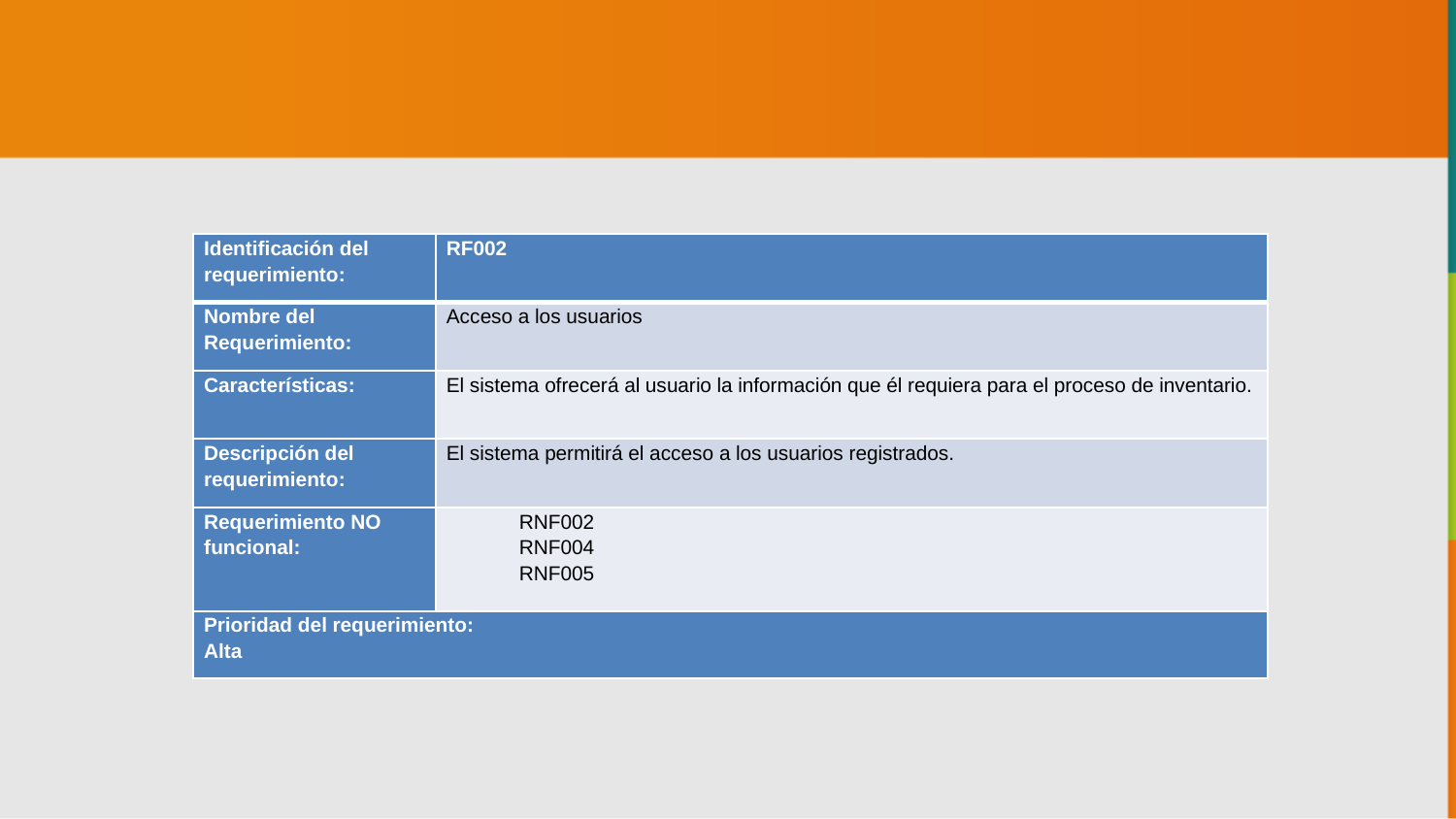

| Identificación del requerimiento: | RF002 |
| --- | --- |
| Nombre del Requerimiento: | Acceso a los usuarios |
| Características: | El sistema ofrecerá al usuario la información que él requiera para el proceso de inventario. |
| Descripción del requerimiento: | El sistema permitirá el acceso a los usuarios registrados. |
| Requerimiento NO funcional: | RNF002 RNF004 RNF005 |
| Prioridad del requerimiento: Alta |  |